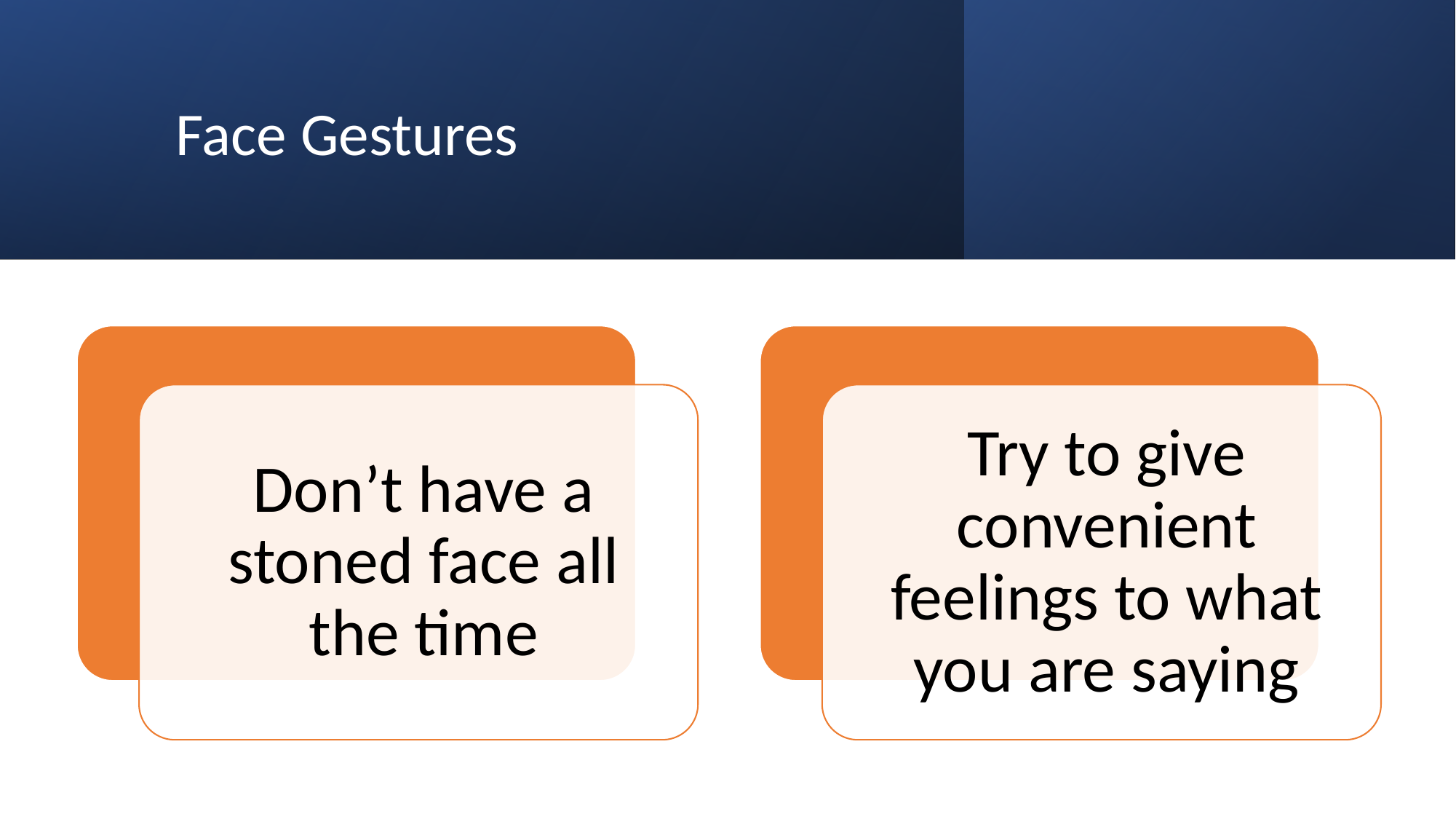

# Face Gestures
Don’t have a stoned face all the time
Try to give convenient feelings to what you are saying